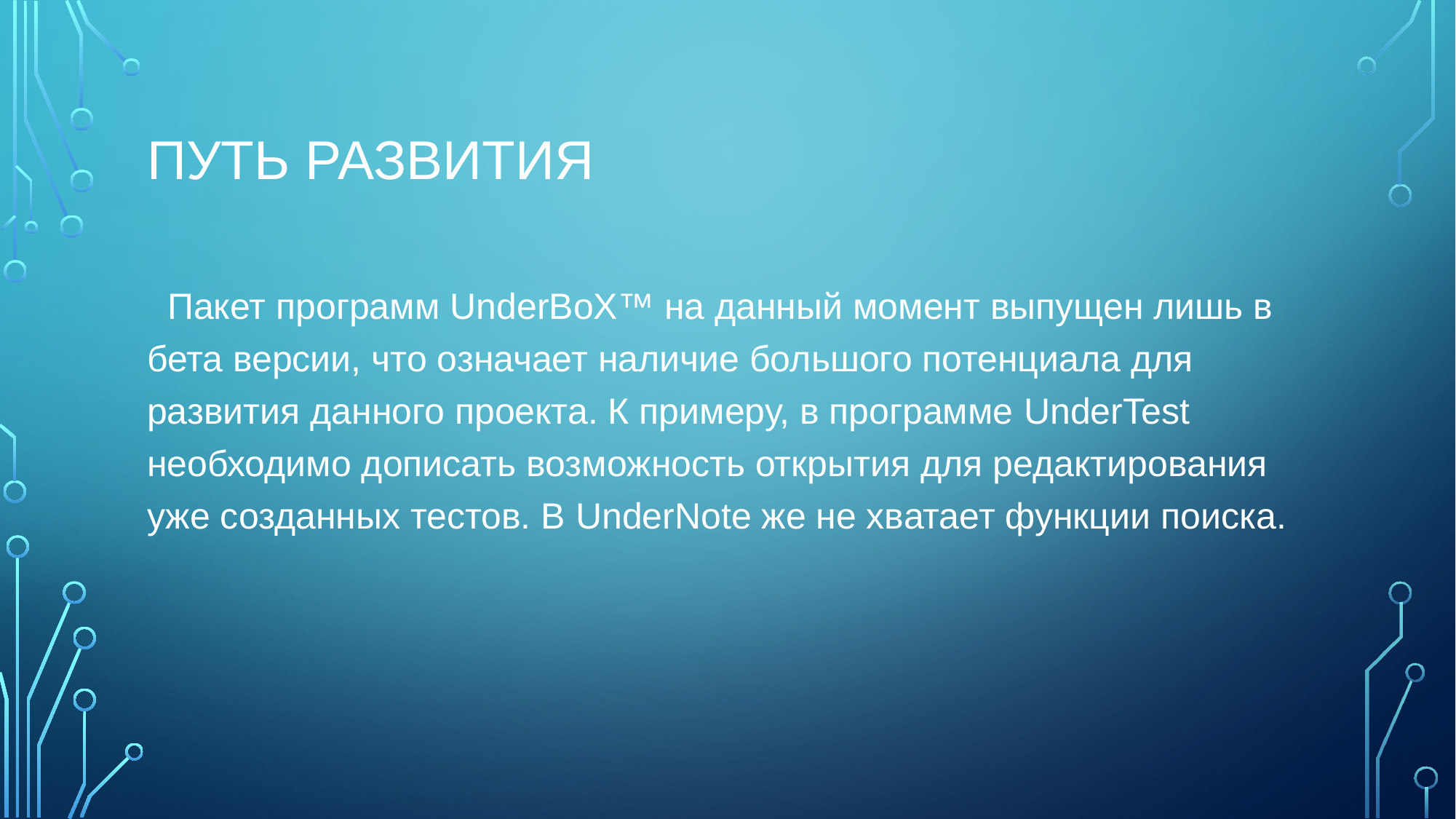

# Путь развития
  Пакет программ UnderBoX™ на данный момент выпущен лишь в бета версии, что означает наличие большого потенциала для развития данного проекта. К примеру, в программе UnderTest необходимо дописать возможность открытия для редактирования уже созданных тестов. В UnderNote же не хватает функции поиска.